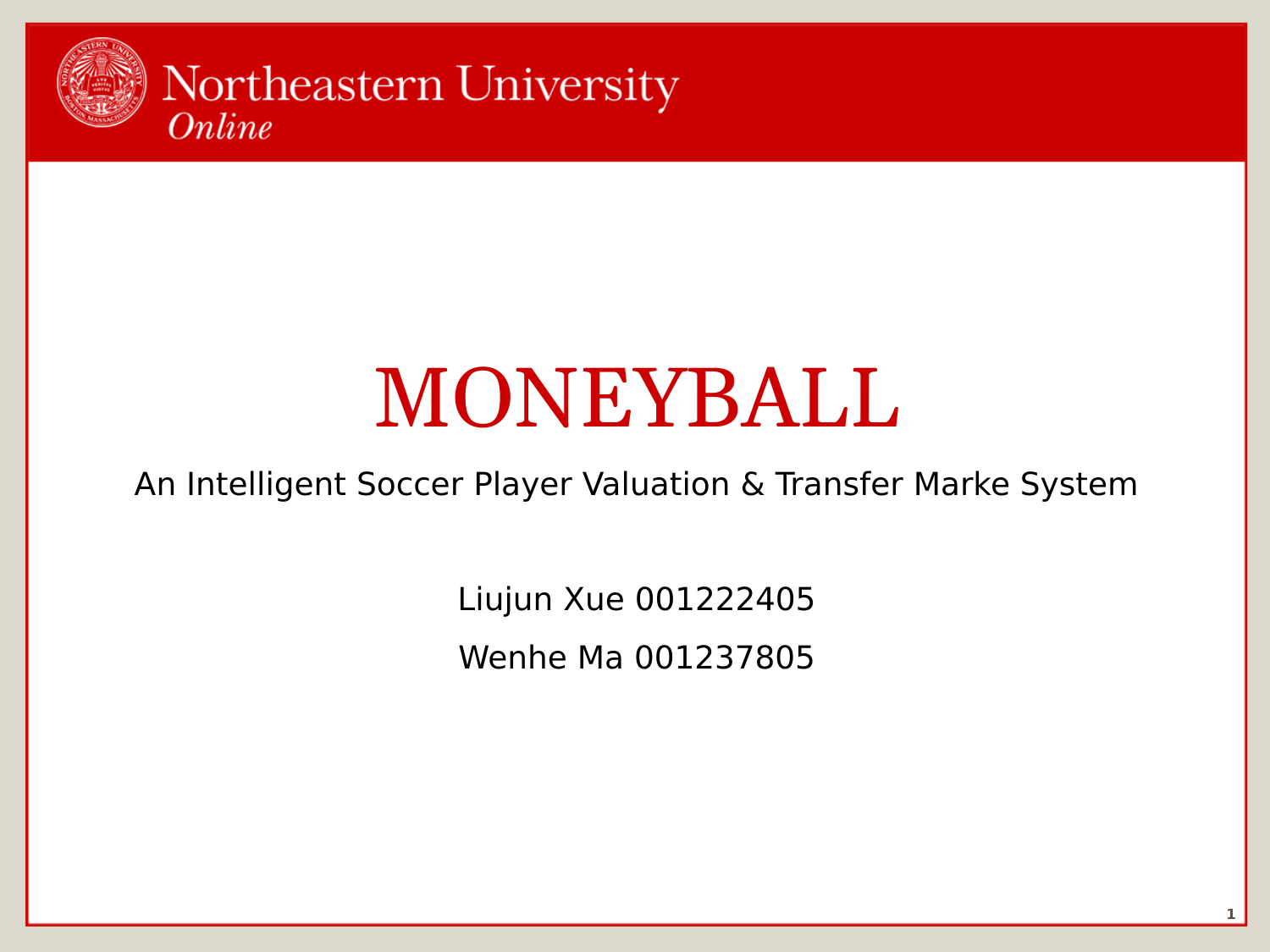

MONEYBALL
An Intelligent Soccer Player Valuation & Transfer Marke System

Liujun Xue 001222405
Wenhe Ma 001237805
1